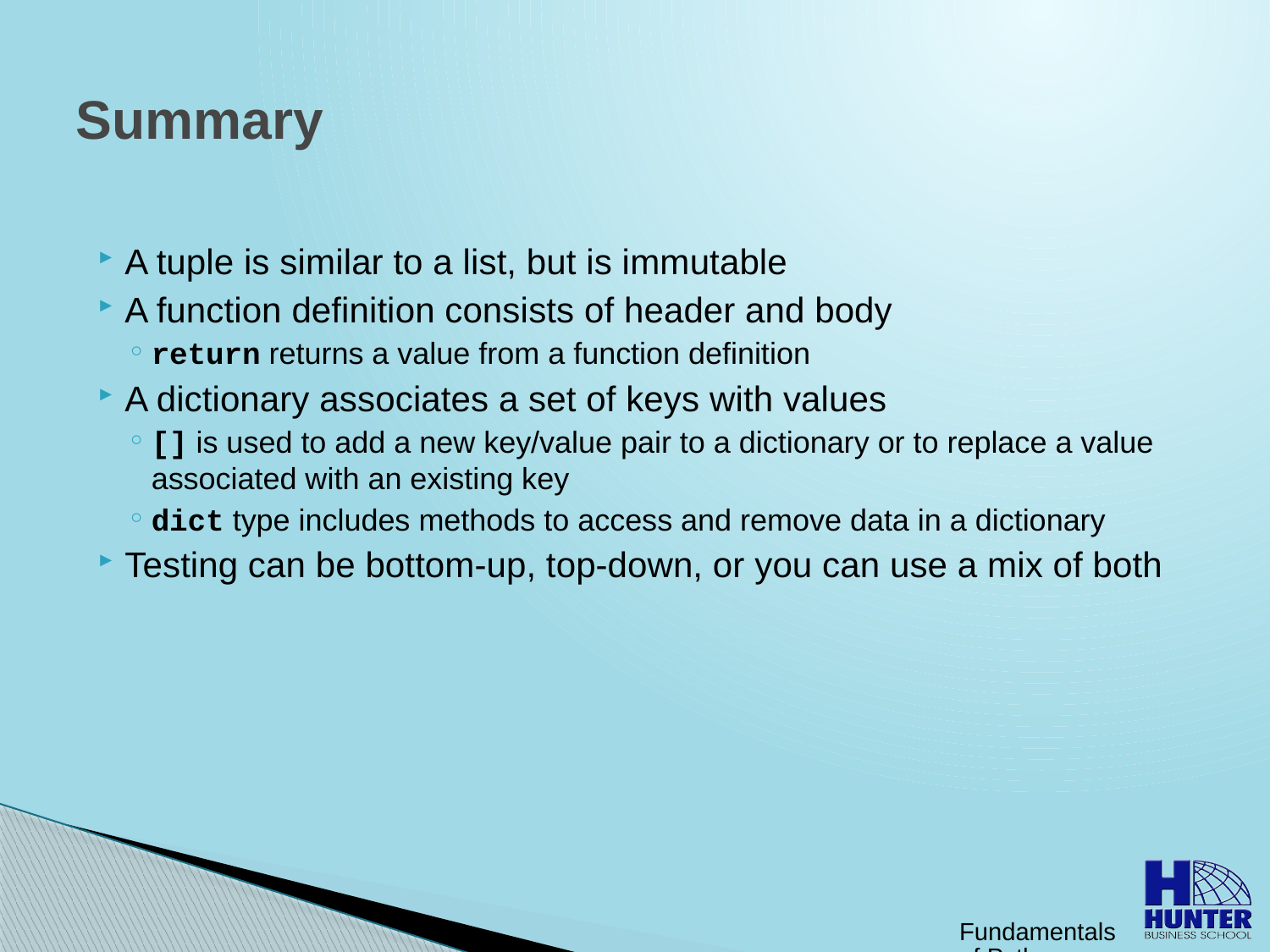

# Summary
A tuple is similar to a list, but is immutable
A function definition consists of header and body
return returns a value from a function definition
A dictionary associates a set of keys with values
[] is used to add a new key/value pair to a dictionary or to replace a value associated with an existing key
dict type includes methods to access and remove data in a dictionary
Testing can be bottom-up, top-down, or you can use a mix of both
Fundamentals of Python